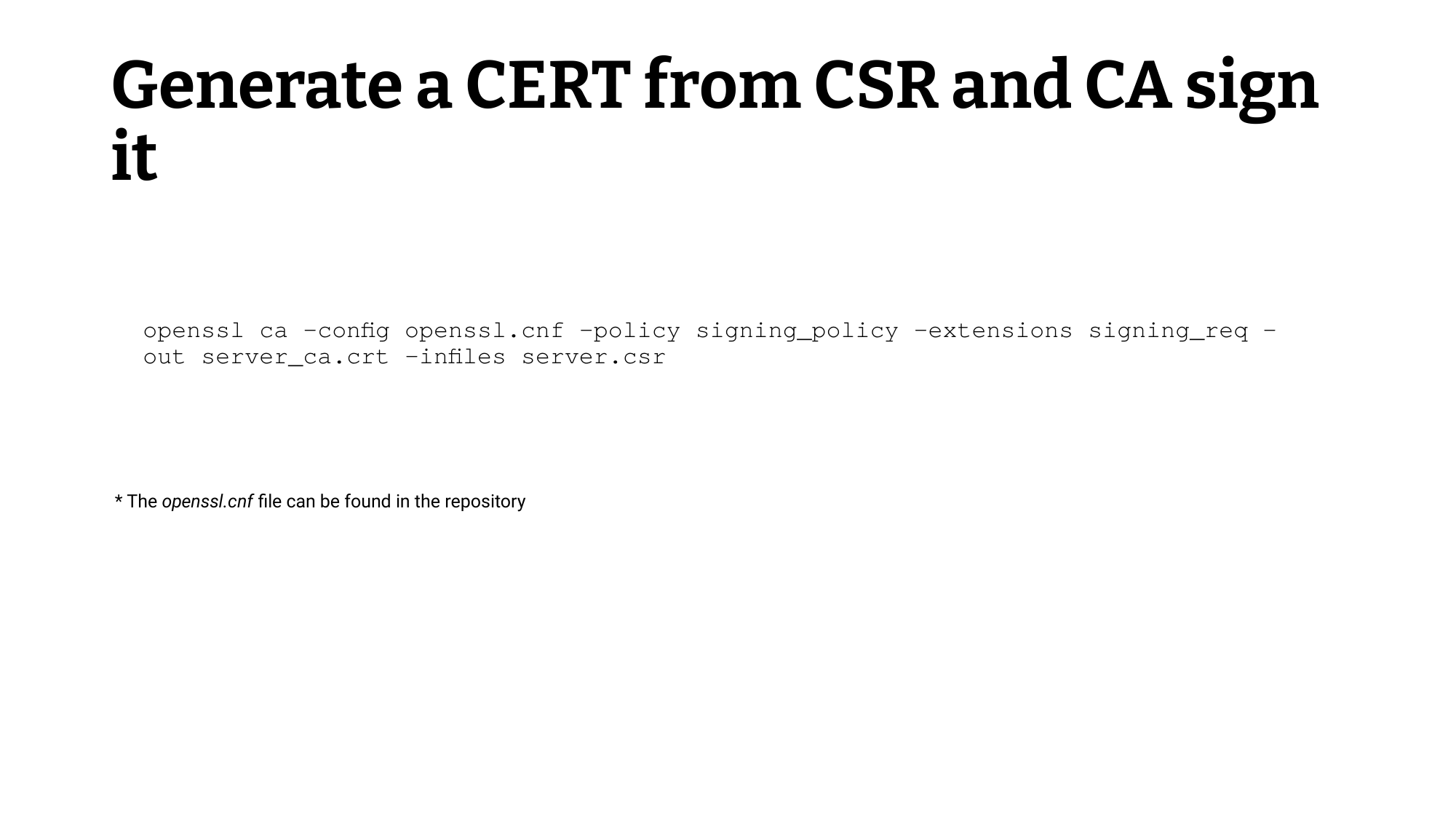

# Generate a CERT from CSR and CA sign it
openssl ca -config openssl.cnf -policy signing_policy -extensions signing_req -out server_ca.crt -infiles server.csr
* The openssl.cnf file can be found in the repository